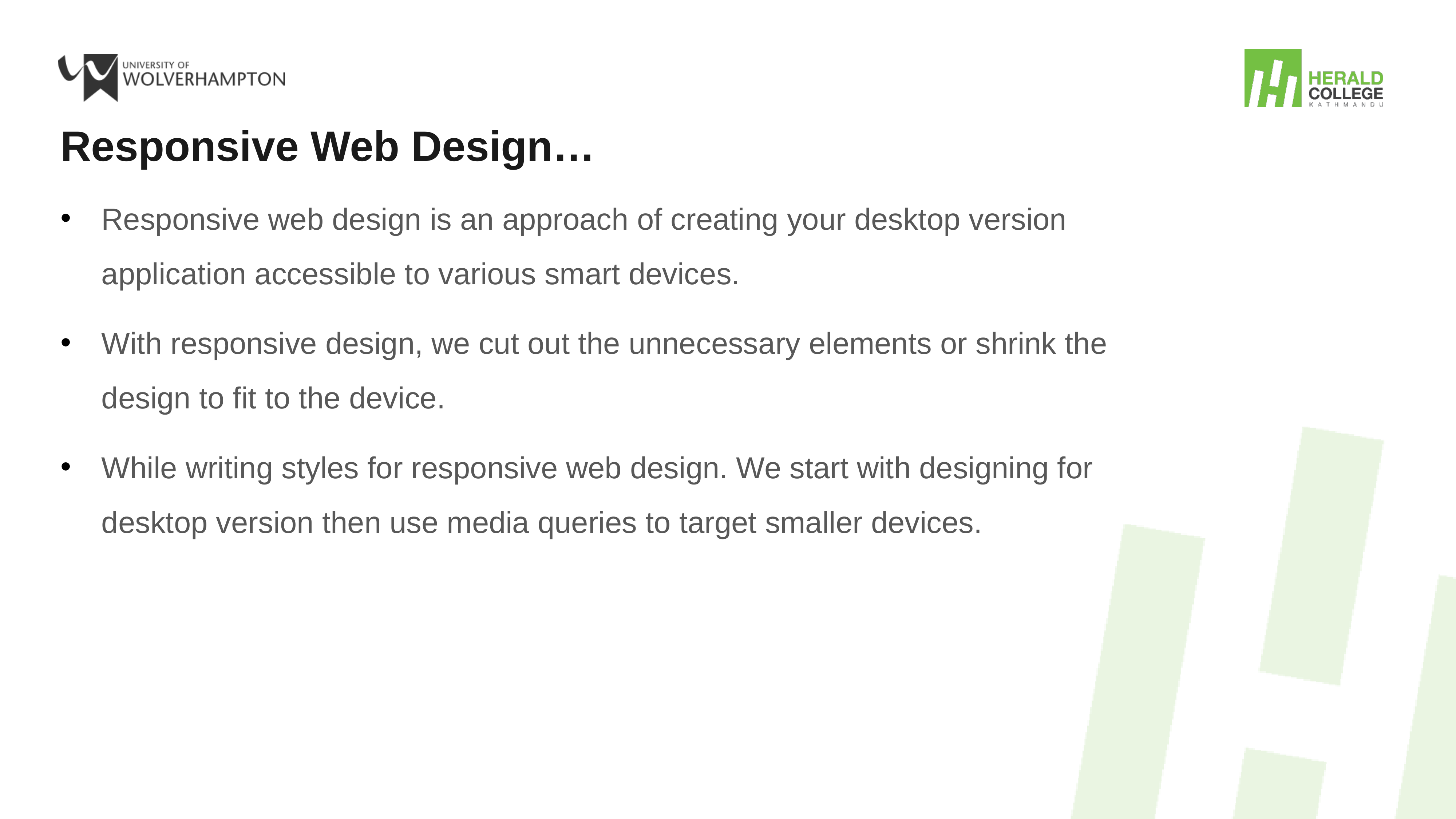

# Responsive Web Design…
Responsive web design is an approach of creating your desktop version application accessible to various smart devices.
With responsive design, we cut out the unnecessary elements or shrink the design to fit to the device.
While writing styles for responsive web design. We start with designing for desktop version then use media queries to target smaller devices.